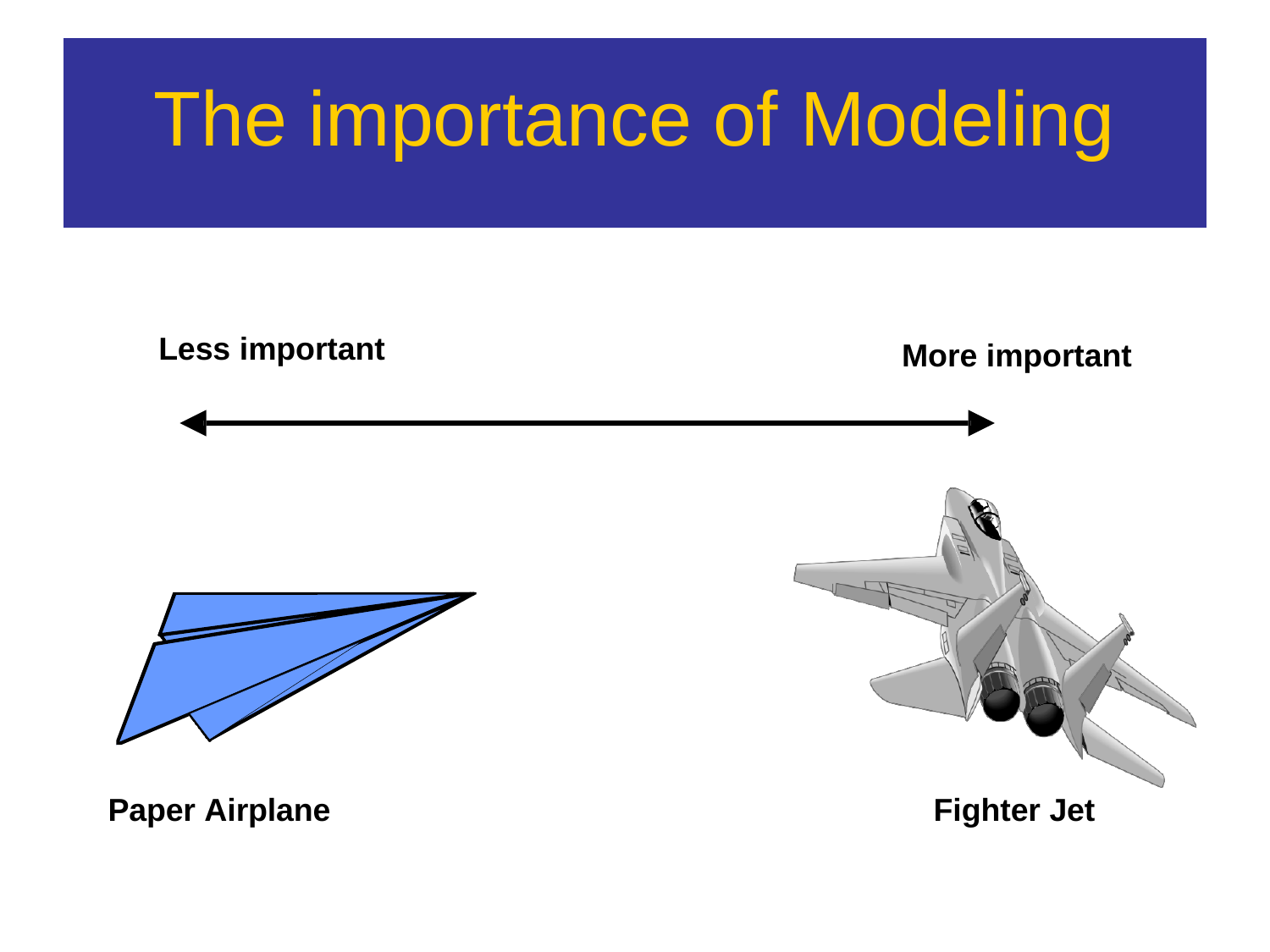

# The importance of Modeling
Less important
More important

Paper Airplane
Fighter Jet